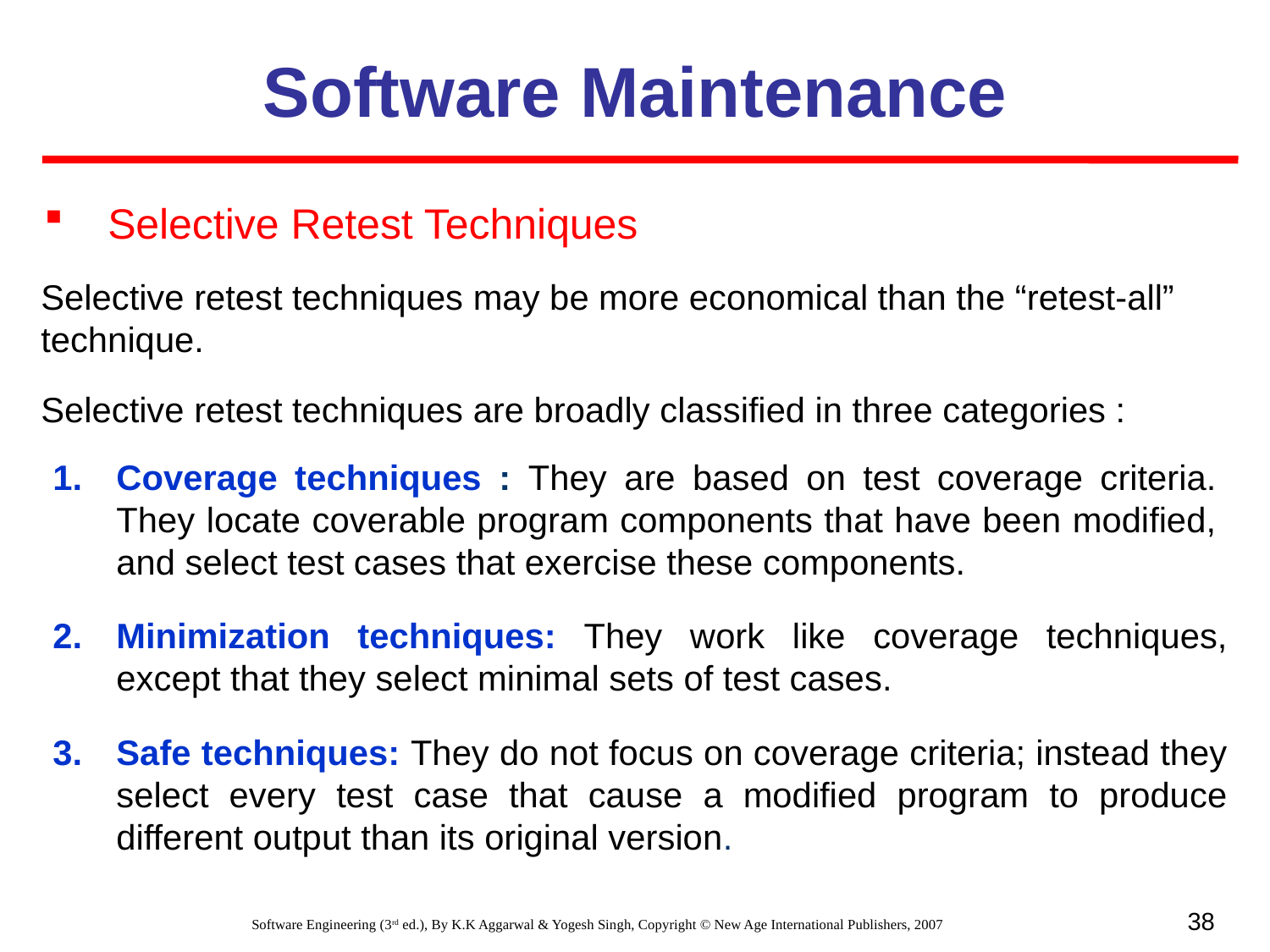

Software Maintenance

Selective Retest Techniques
Selective retest techniques may be more economical than the “retest-all” technique.
Selective retest techniques are broadly classified in three categories :
Coverage techniques : They are based on test coverage criteria. They locate coverable program components that have been modified, and select test cases that exercise these components.
Minimization techniques: They work like coverage techniques, except that they select minimal sets of test cases.
Safe techniques: They do not focus on coverage criteria; instead they select every test case that cause a modified program to produce different output than its original version.
38